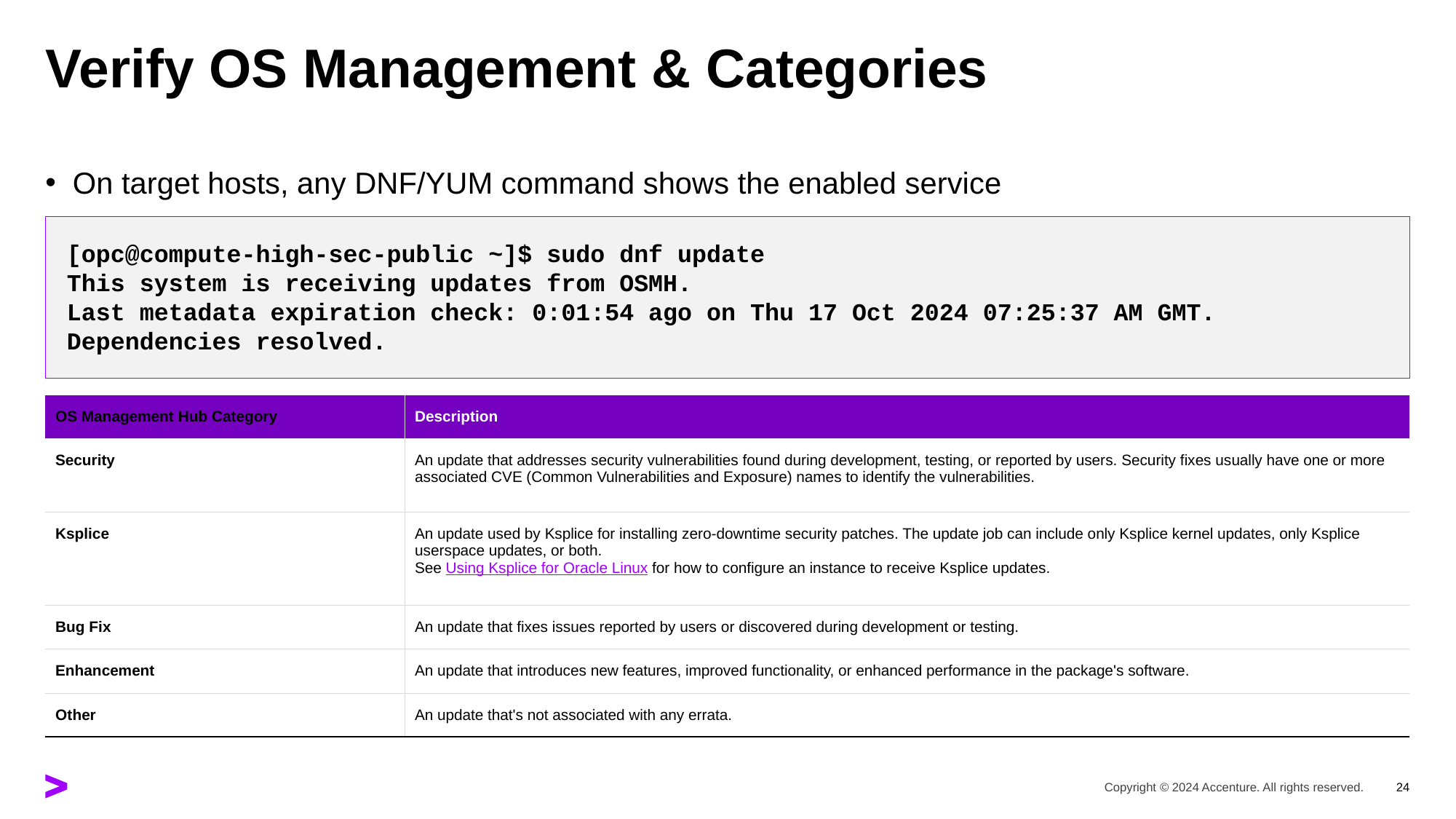

# Verify OS Management & Categories
On target hosts, any DNF/YUM command shows the enabled service
[opc@compute-high-sec-public ~]$ sudo dnf update
This system is receiving updates from OSMH.
Last metadata expiration check: 0:01:54 ago on Thu 17 Oct 2024 07:25:37 AM GMT.
Dependencies resolved.

| OS Management Hub Category | Description |
| --- | --- |
| Security | An update that addresses security vulnerabilities found during development, testing, or reported by users. Security fixes usually have one or more associated CVE (Common Vulnerabilities and Exposure) names to identify the vulnerabilities. |
| Ksplice | An update used by Ksplice for installing zero-downtime security patches. The update job can include only Ksplice kernel updates, only Ksplice userspace updates, or both. See Using Ksplice for Oracle Linux for how to configure an instance to receive Ksplice updates. |
| Bug Fix | An update that fixes issues reported by users or discovered during development or testing. |
| Enhancement | An update that introduces new features, improved functionality, or enhanced performance in the package's software. |
| Other | An update that's not associated with any errata. |
Copyright © 2024 Accenture. All rights reserved.
24